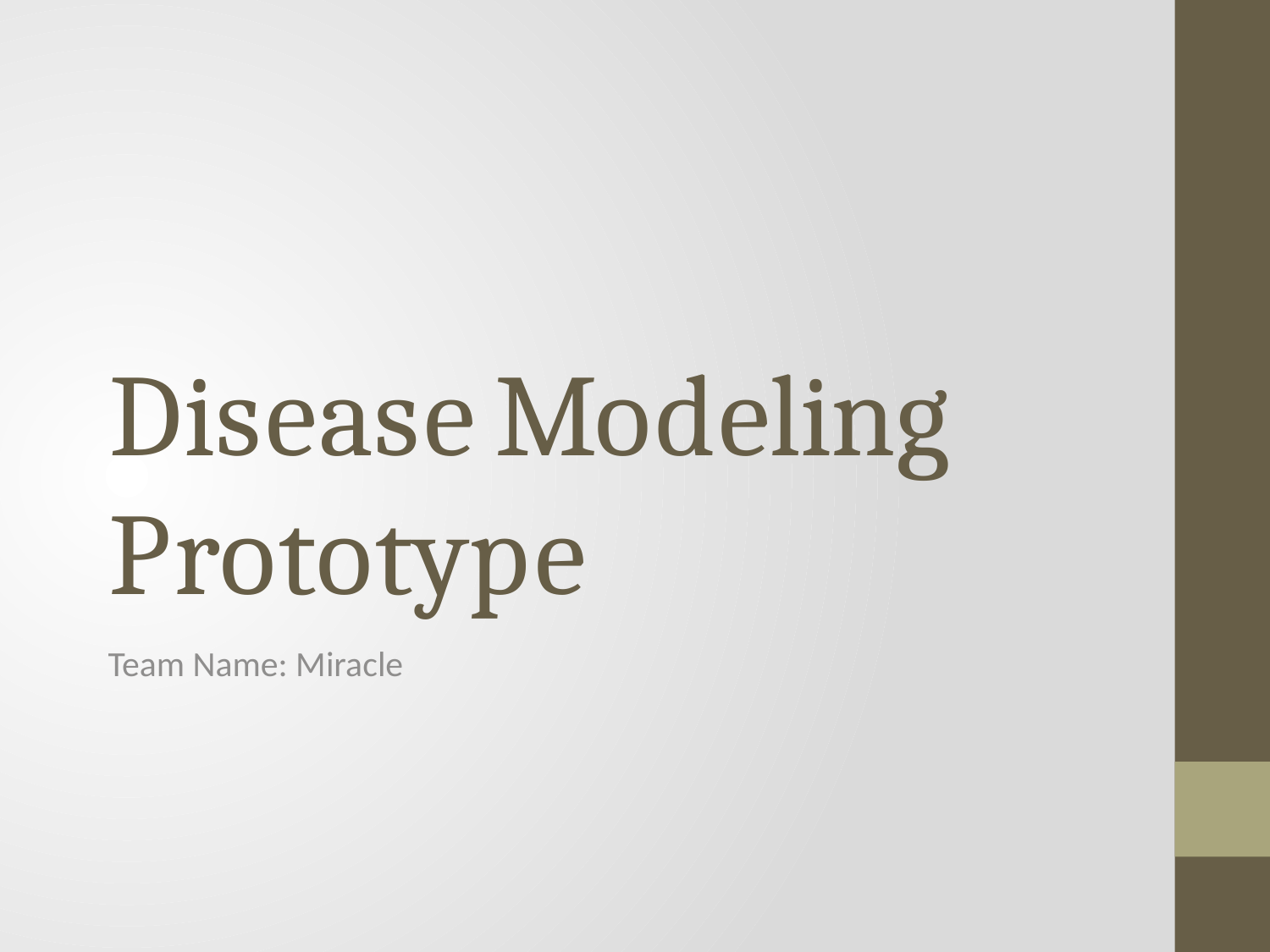

# Disease Modeling Prototype
Team Name: Miracle